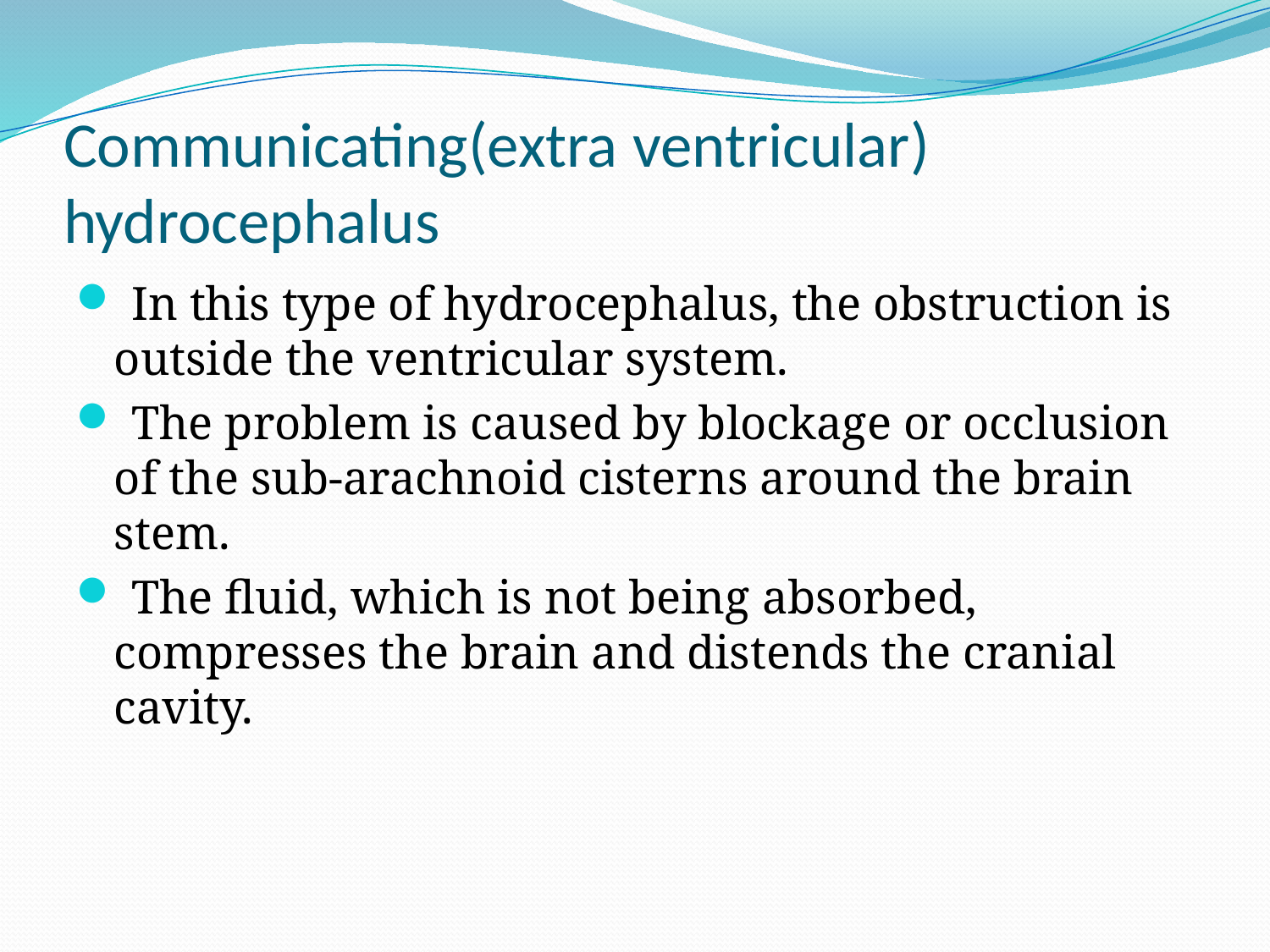

# Communicating(extra ventricular) hydrocephalus
 In this type of hydrocephalus, the obstruction is outside the ventricular system.
 The problem is caused by blockage or occlusion of the sub-arachnoid cisterns around the brain stem.
 The fluid, which is not being absorbed, compresses the brain and distends the cranial cavity.